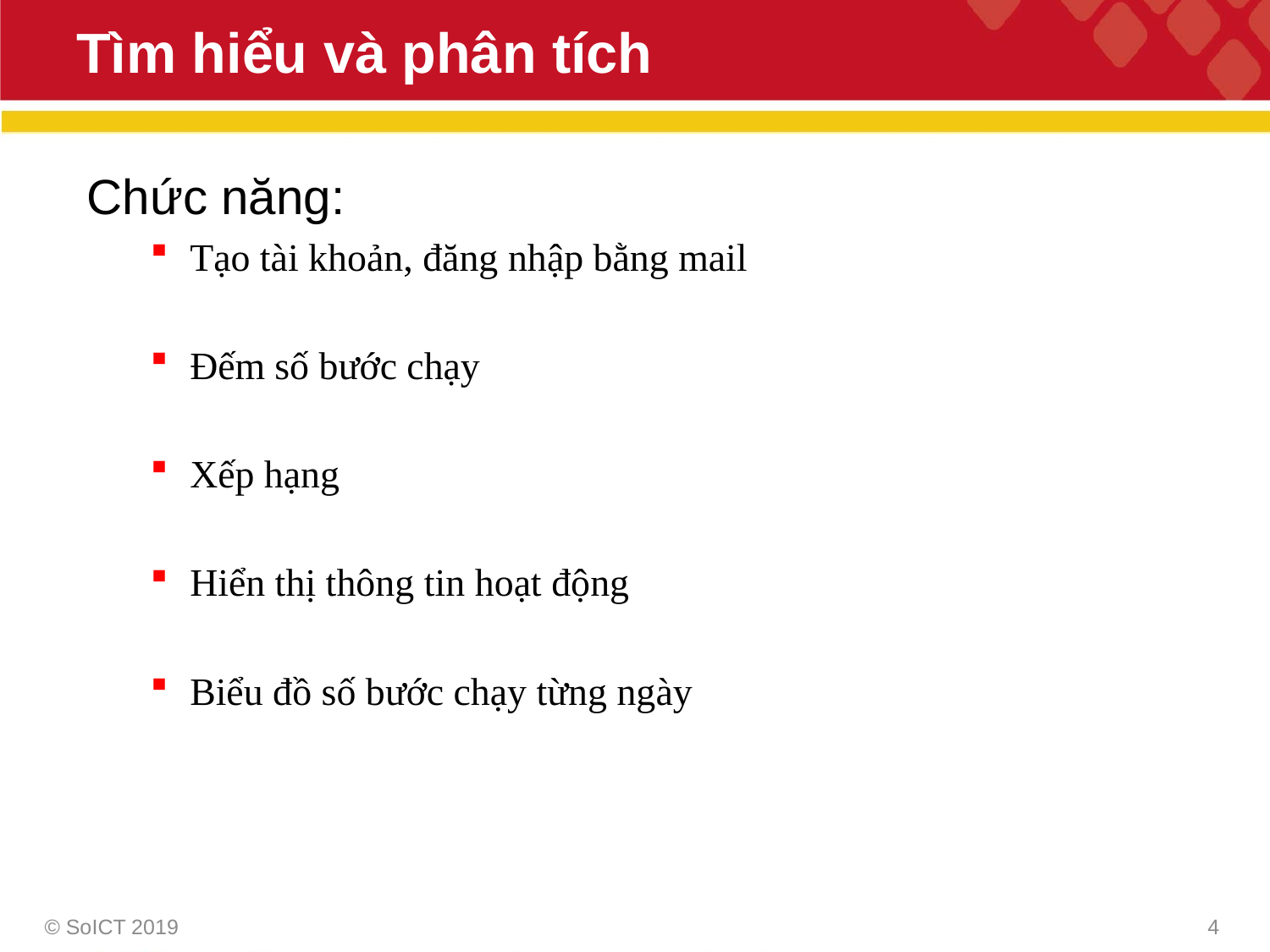

# Tìm hiểu và phân tích
Chức năng:
Tạo tài khoản, đăng nhập bằng mail

Đếm số bước chạy

Xếp hạng

Hiển thị thông tin hoạt động

Biểu đồ số bước chạy từng ngày

© SoICT 2019

4